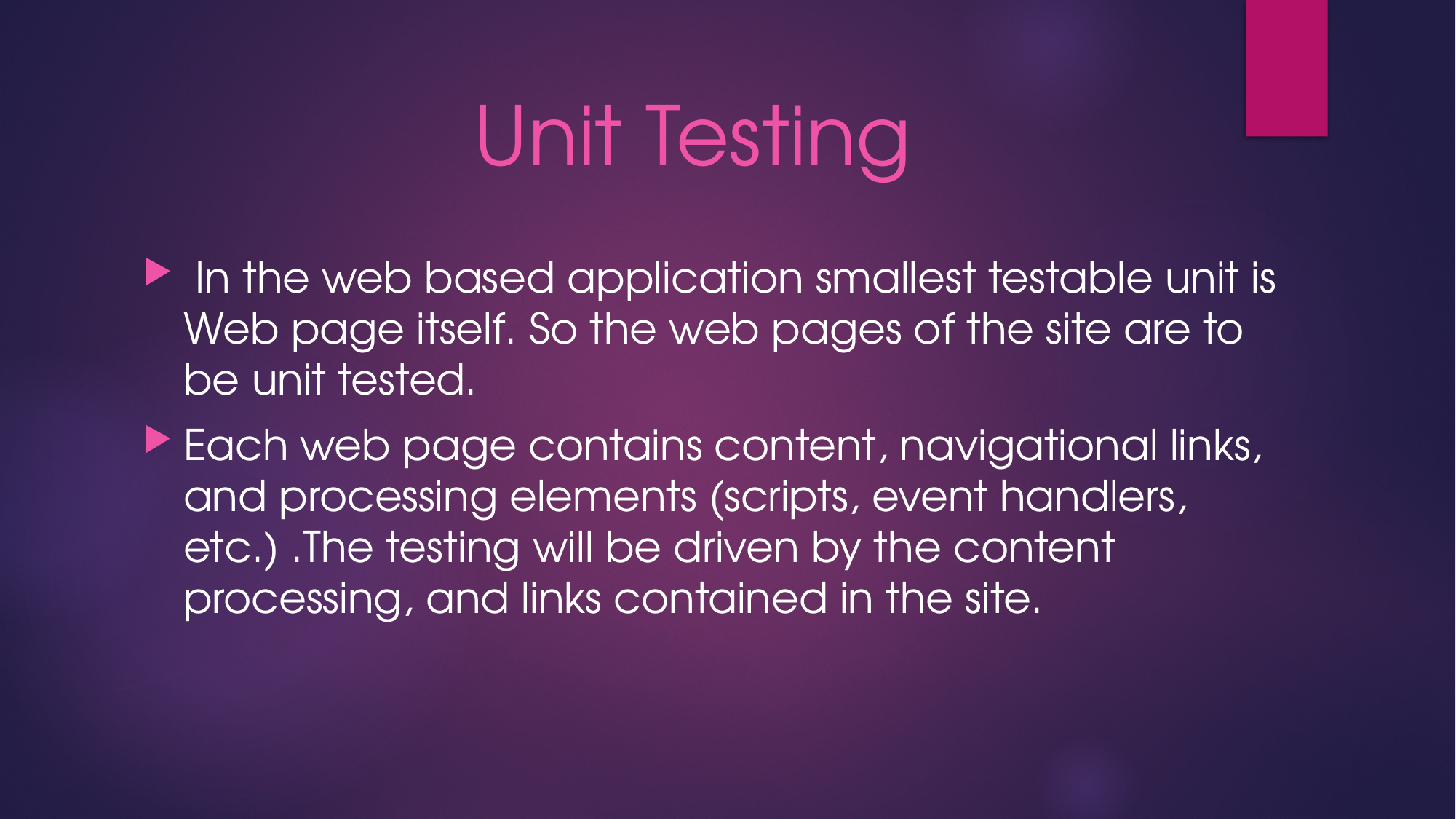

# Unit Testing
 In the web based application smallest testable unit is Web page itself. So the web pages of the site are to be unit tested.
Each web page contains content, navigational links, and processing elements (scripts, event handlers, etc.) .The testing will be driven by the content processing, and links contained in the site.